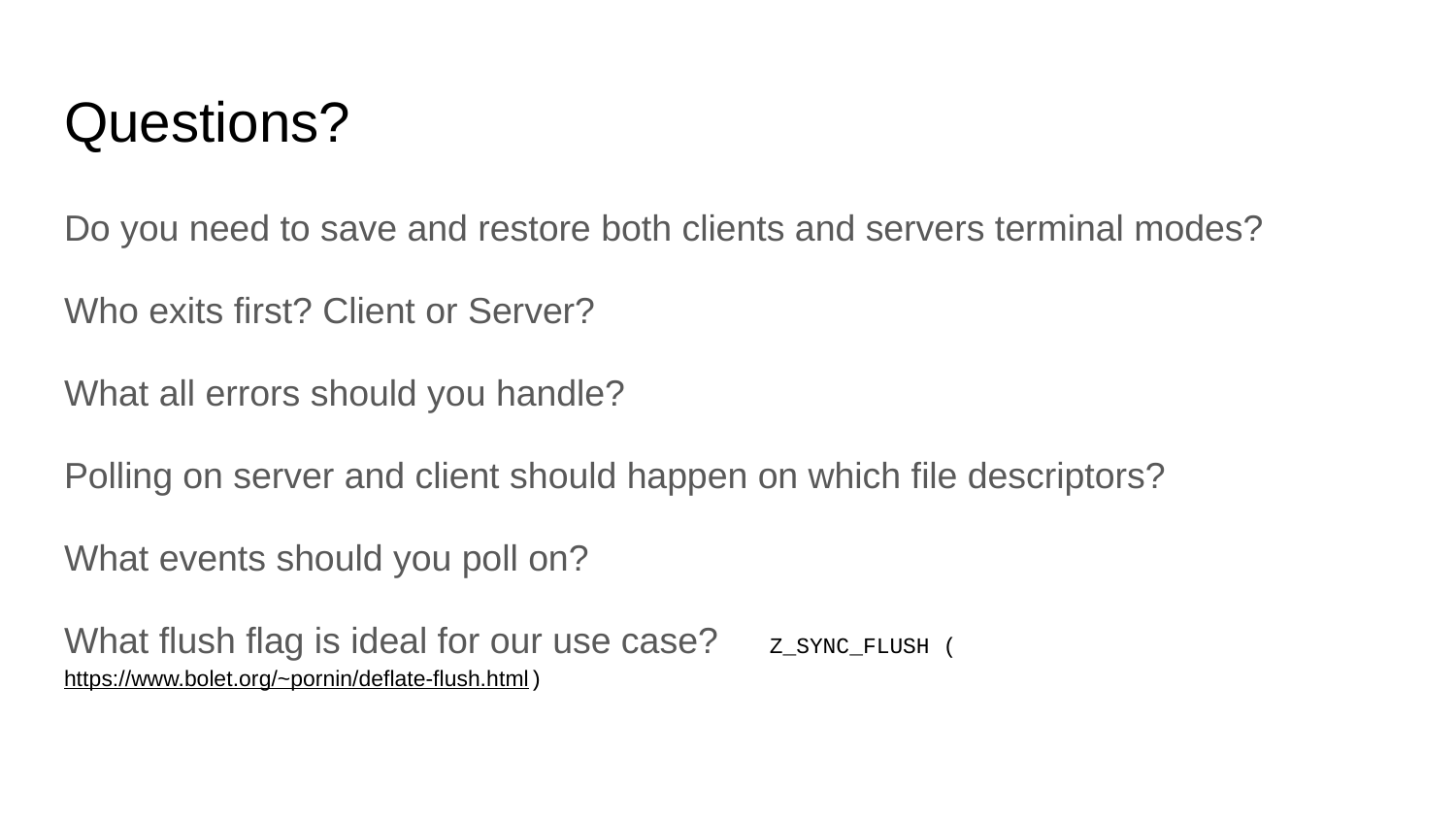

# Questions?
Do you need to save and restore both clients and servers terminal modes?
Who exits first? Client or Server?
What all errors should you handle?
Polling on server and client should happen on which file descriptors?
What events should you poll on?
What flush flag is ideal for our use case?     Z_SYNC_FLUSH (https://www.bolet.org/~pornin/deflate-flush.html)